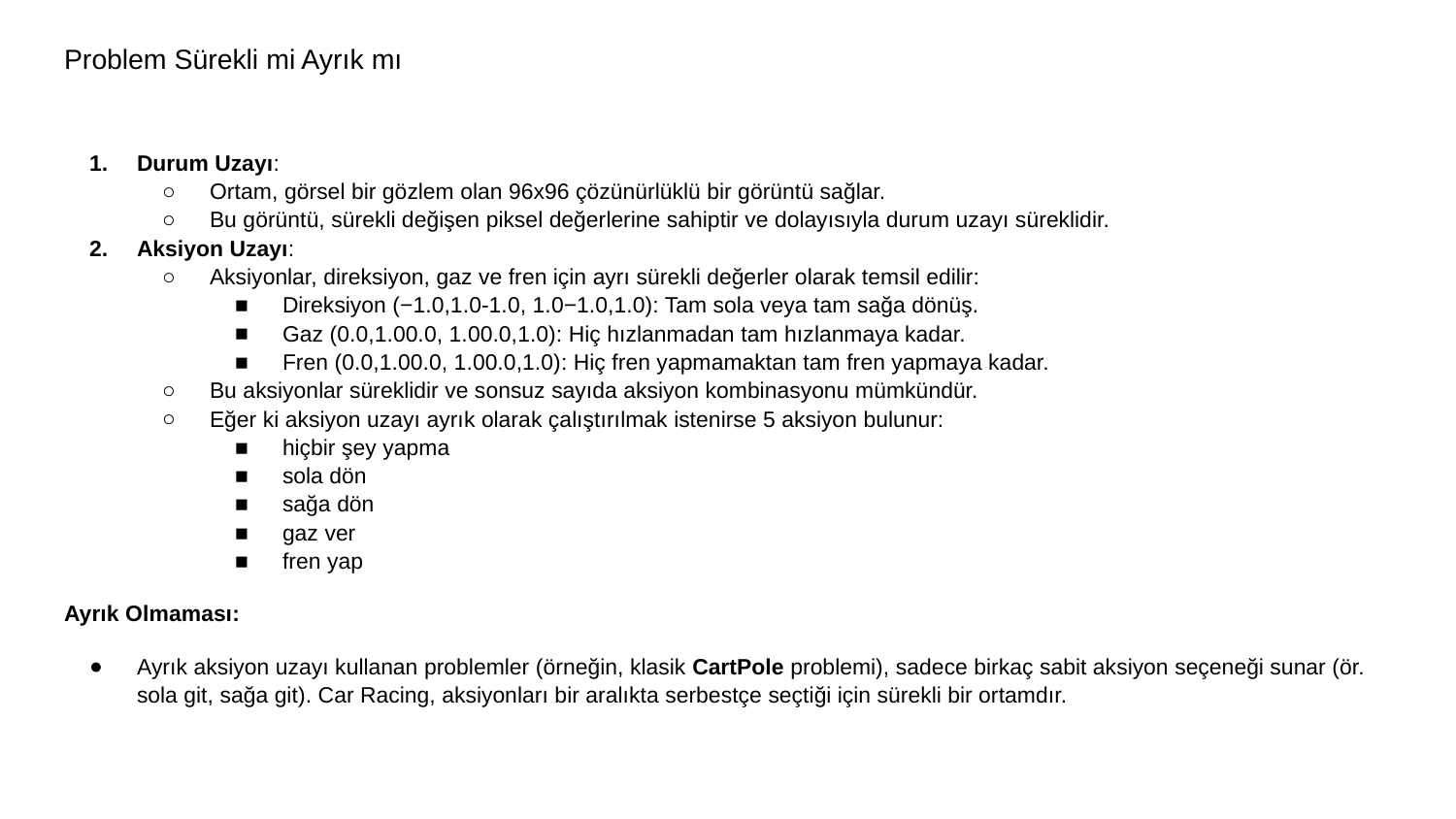

# Problem Sürekli mi Ayrık mı
Durum Uzayı:
Ortam, görsel bir gözlem olan 96x96 çözünürlüklü bir görüntü sağlar.
Bu görüntü, sürekli değişen piksel değerlerine sahiptir ve dolayısıyla durum uzayı süreklidir.
Aksiyon Uzayı:
Aksiyonlar, direksiyon, gaz ve fren için ayrı sürekli değerler olarak temsil edilir:
Direksiyon (−1.0,1.0-1.0, 1.0−1.0,1.0): Tam sola veya tam sağa dönüş.
Gaz (0.0,1.00.0, 1.00.0,1.0): Hiç hızlanmadan tam hızlanmaya kadar.
Fren (0.0,1.00.0, 1.00.0,1.0): Hiç fren yapmamaktan tam fren yapmaya kadar.
Bu aksiyonlar süreklidir ve sonsuz sayıda aksiyon kombinasyonu mümkündür.
Eğer ki aksiyon uzayı ayrık olarak çalıştırılmak istenirse 5 aksiyon bulunur:
hiçbir şey yapma
sola dön
sağa dön
gaz ver
fren yap
Ayrık Olmaması:
Ayrık aksiyon uzayı kullanan problemler (örneğin, klasik CartPole problemi), sadece birkaç sabit aksiyon seçeneği sunar (ör. sola git, sağa git). Car Racing, aksiyonları bir aralıkta serbestçe seçtiği için sürekli bir ortamdır.